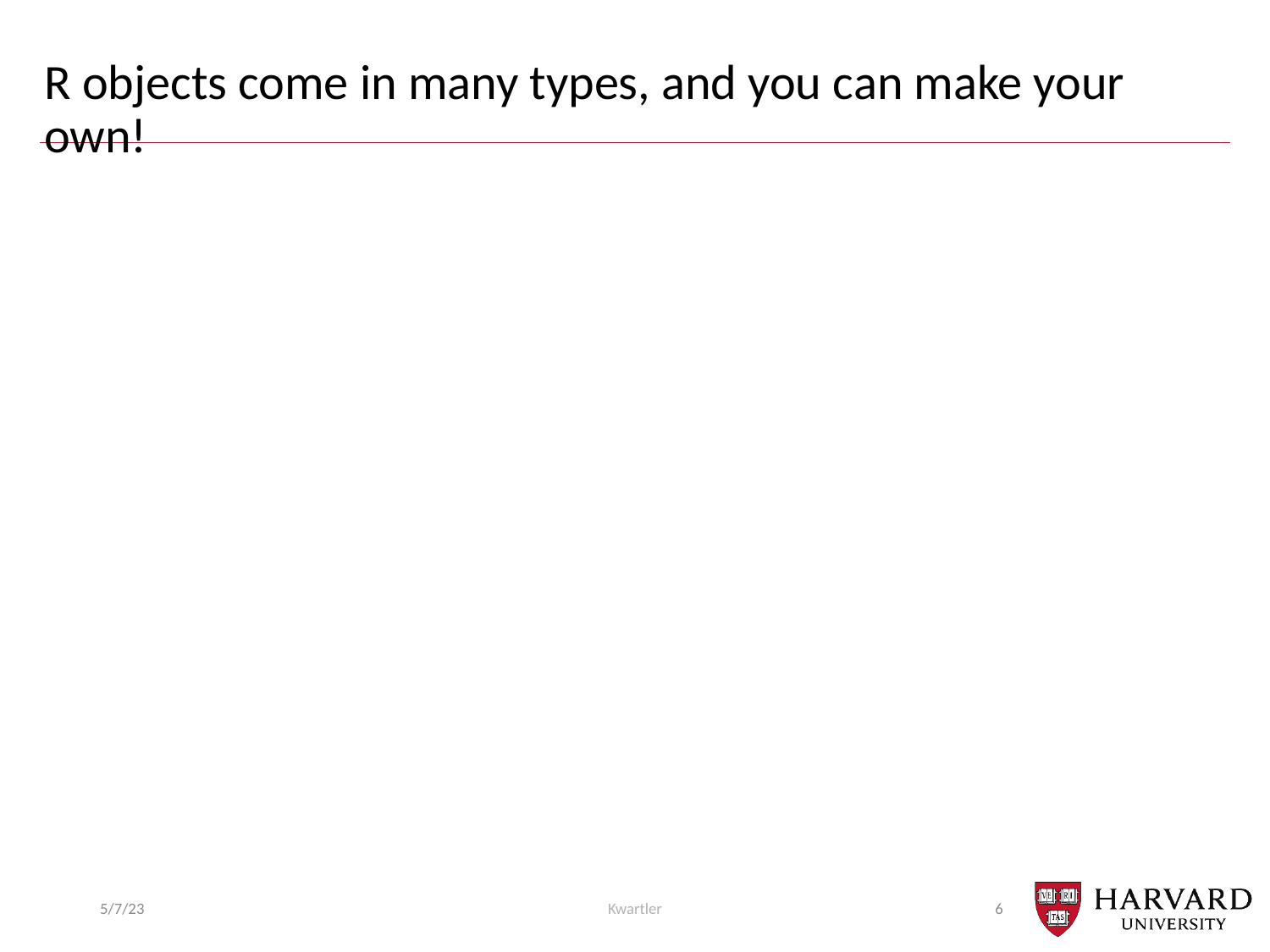

# R objects come in many types, and you can make your own!
5/7/23
Kwartler
6